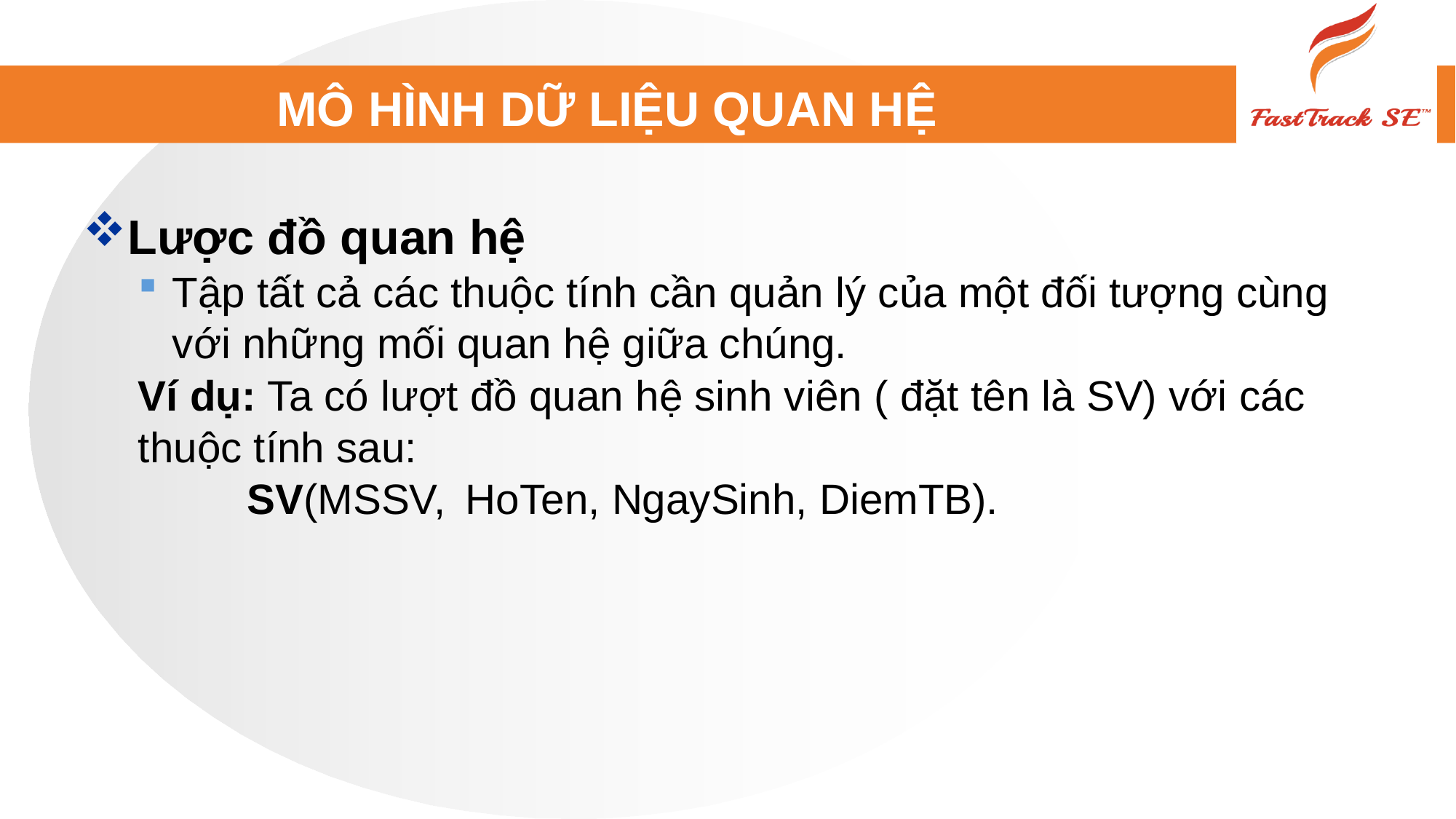

# MÔ HÌNH DỮ LIỆU QUAN HỆ
Lược đồ quan hệ
Tập tất cả các thuộc tính cần quản lý của một đối tượng cùng với những mối quan hệ giữa chúng.
Ví dụ: Ta có lượt đồ quan hệ sinh viên ( đặt tên là SV) với các thuộc tính sau:
	SV(MSSV, 	HoTen, NgaySinh, DiemTB).